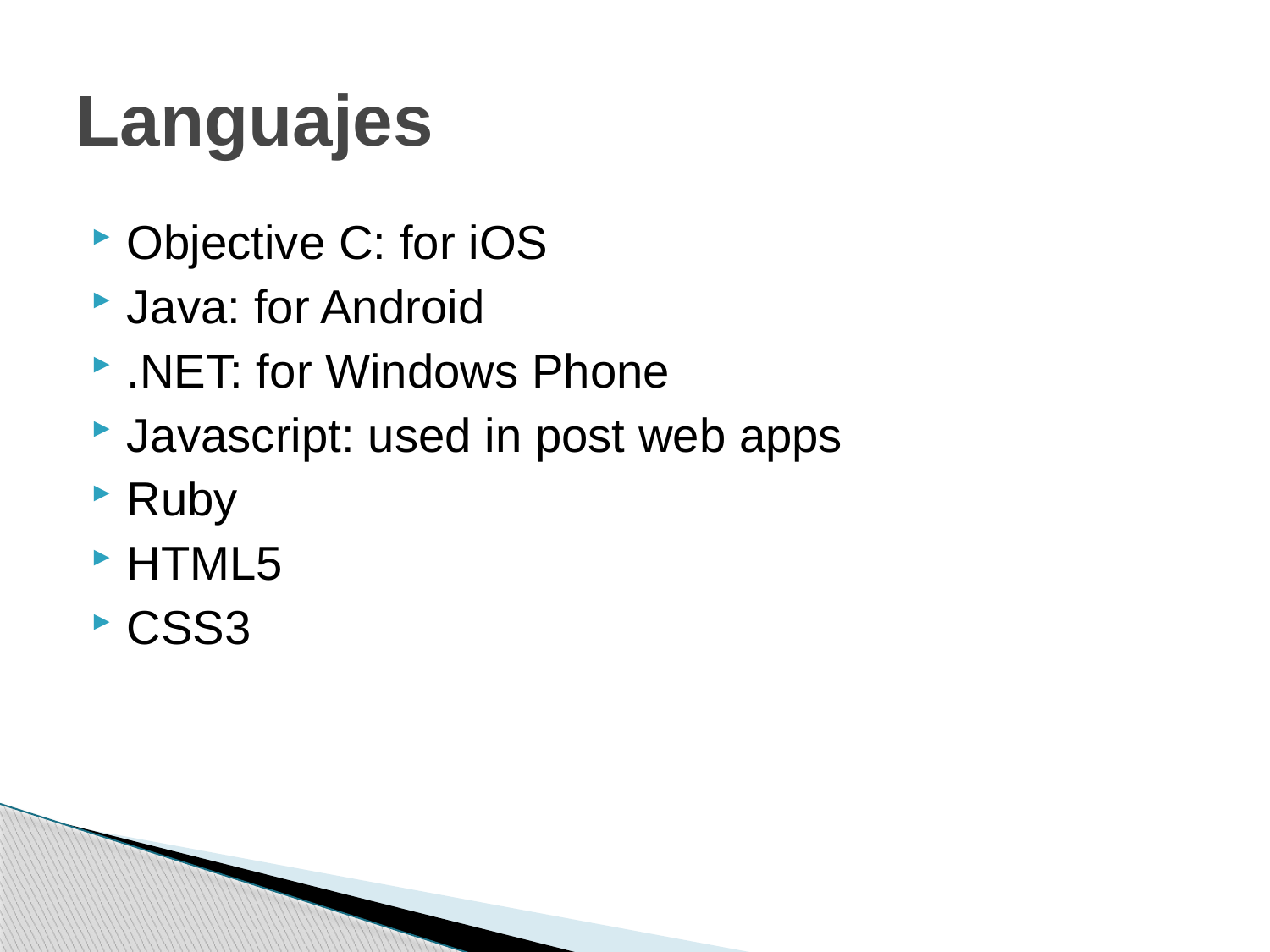

# Languajes
Objective C: for iOS
Java: for Android
.NET: for Windows Phone
Javascript: used in post web apps
Ruby
HTML5
CSS3